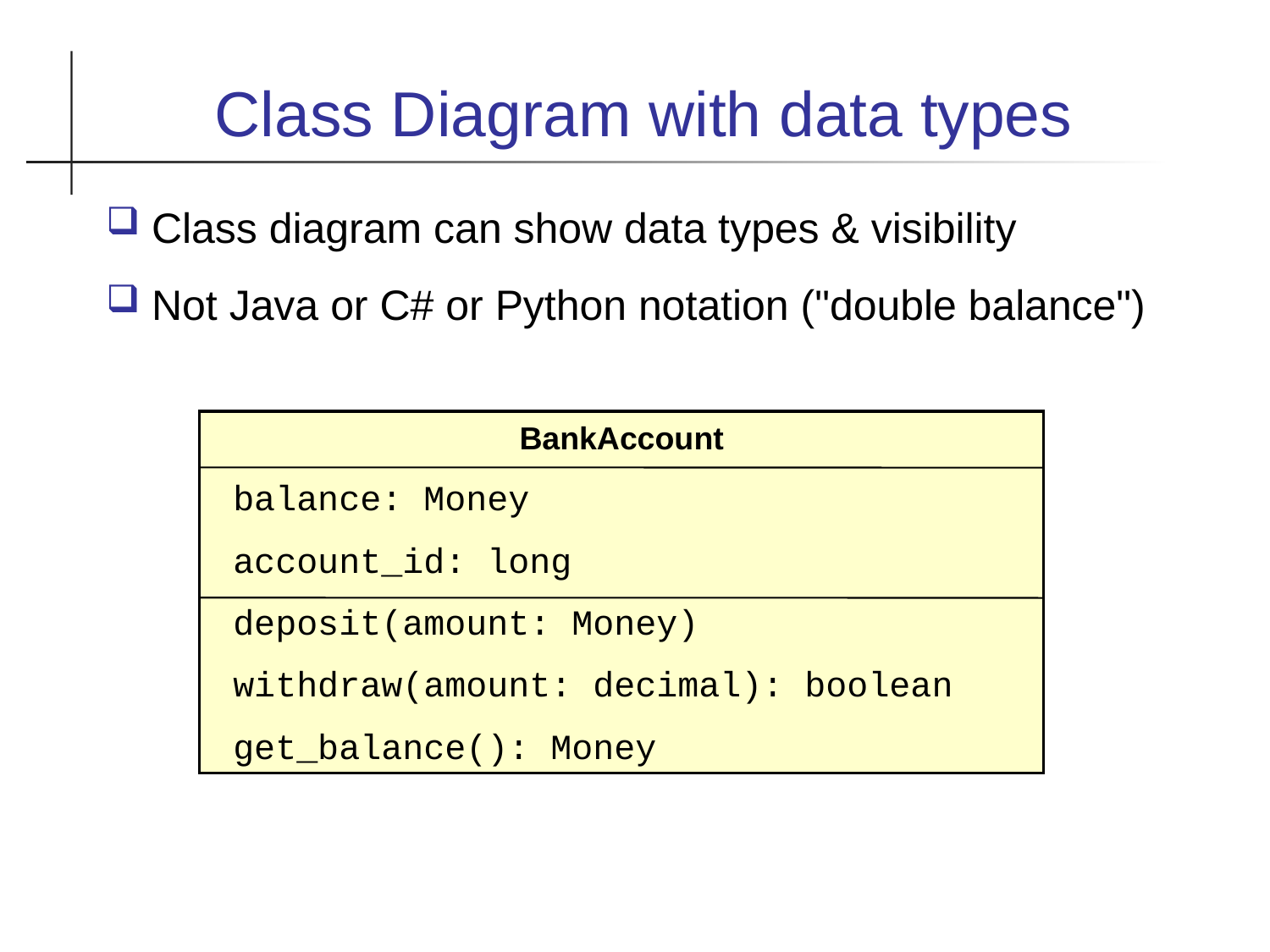

Class Diagram with data types
Class diagram can show data types & visibility
Not Java or C# or Python notation ("double balance")
BankAccount
 balance: Money
 account_id: long
 deposit(amount: Money)
 withdraw(amount: decimal): boolean
 get_balance(): Money